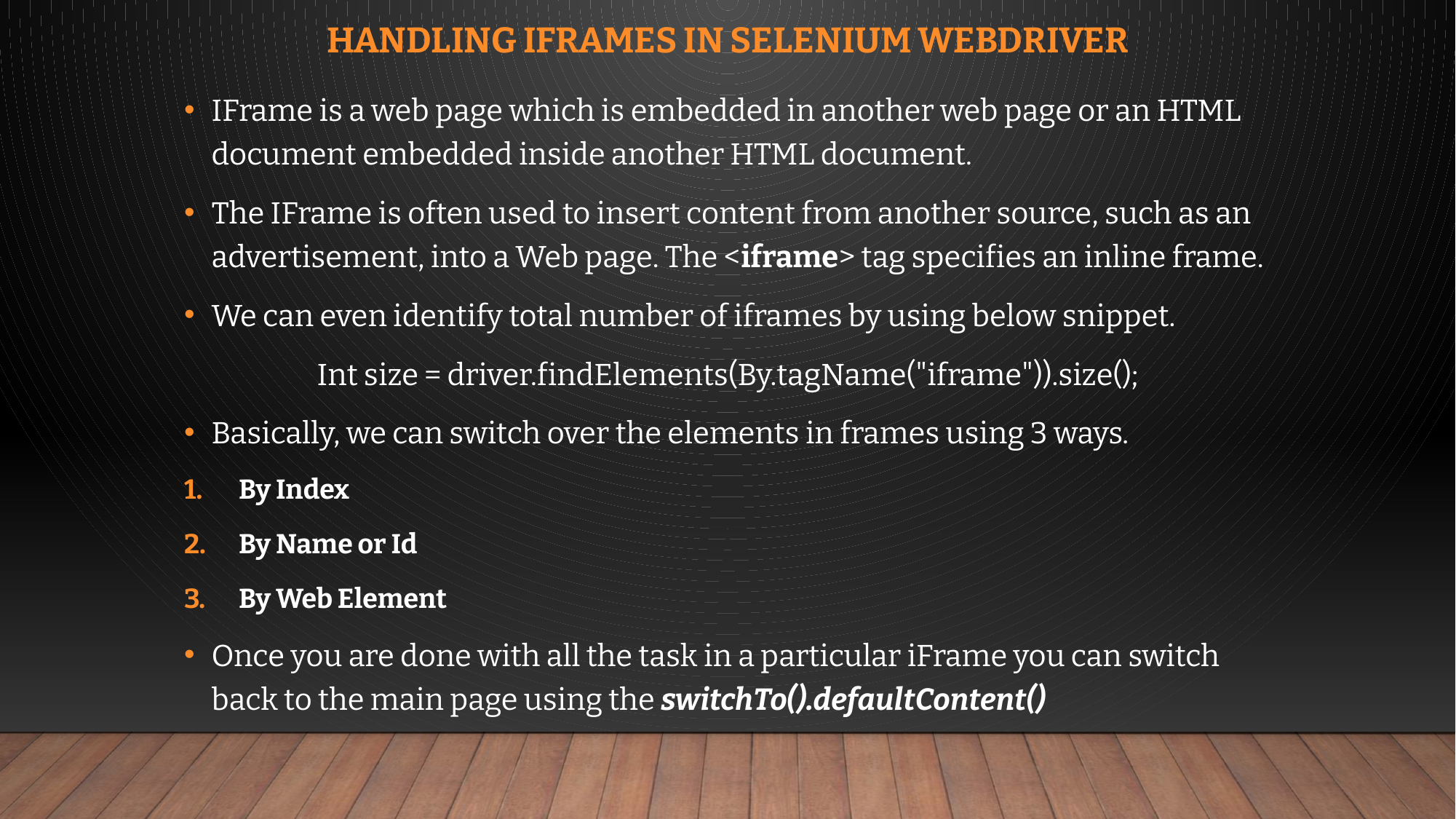

# Handling iFrames in Selenium Webdriver
IFrame is a web page which is embedded in another web page or an HTML document embedded inside another HTML document.
The IFrame is often used to insert content from another source, such as an advertisement, into a Web page. The <iframe> tag specifies an inline frame.
We can even identify total number of iframes by using below snippet.
Int size = driver.findElements(By.tagName("iframe")).size();
Basically, we can switch over the elements in frames using 3 ways.
By Index
By Name or Id
By Web Element
Once you are done with all the task in a particular iFrame you can switch back to the main page using the switchTo().defaultContent()